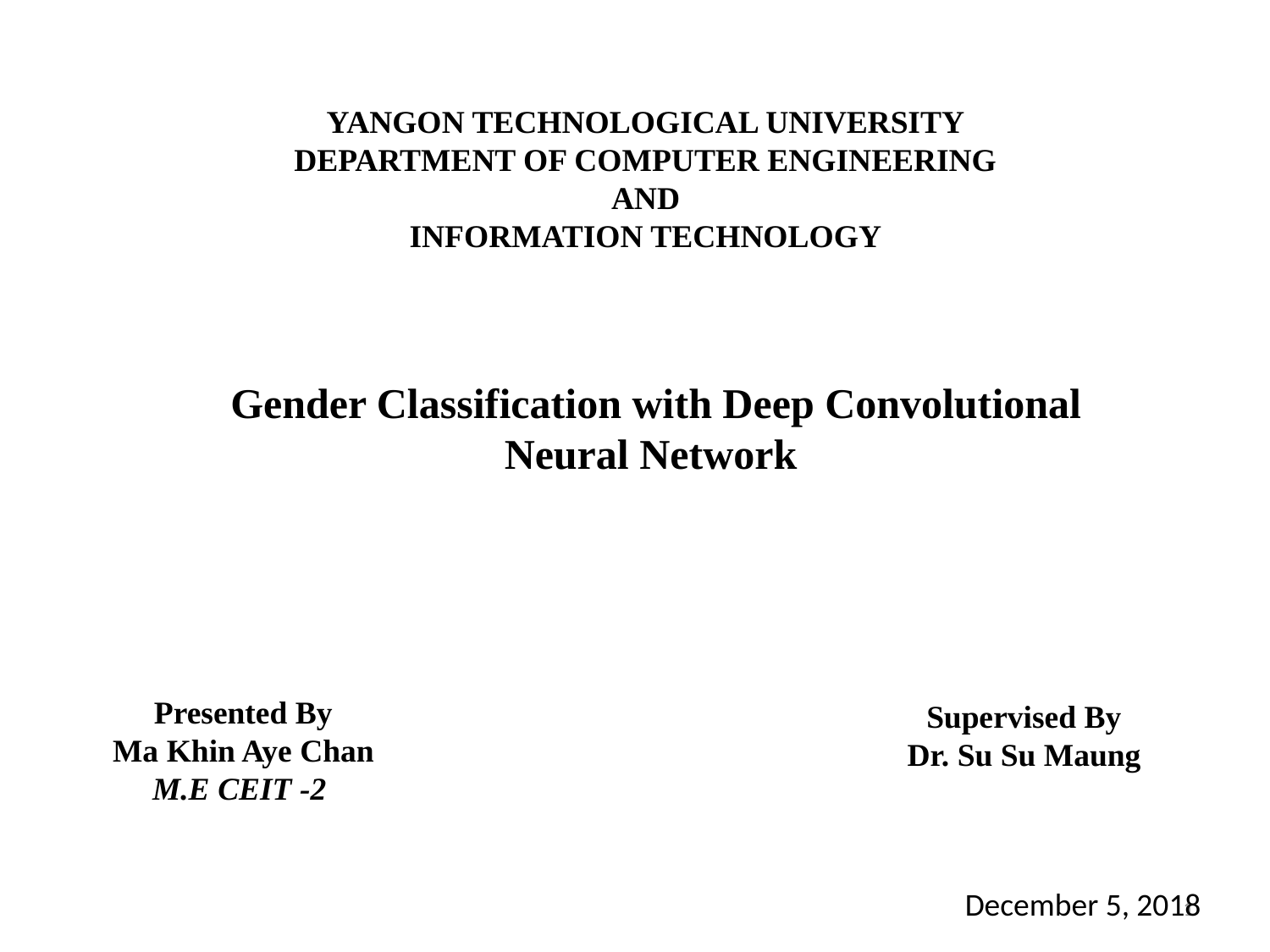

YANGON TECHNOLOGICAL UNIVERSITY
DEPARTMENT OF COMPUTER ENGINEERING
AND
INFORMATION TECHNOLOGY
Gender Classification with Deep Convolutional Neural Network
Presented By
Ma Khin Aye Chan
M.E CEIT -2
Supervised By
Dr. Su Su Maung
December 5, 2018
1